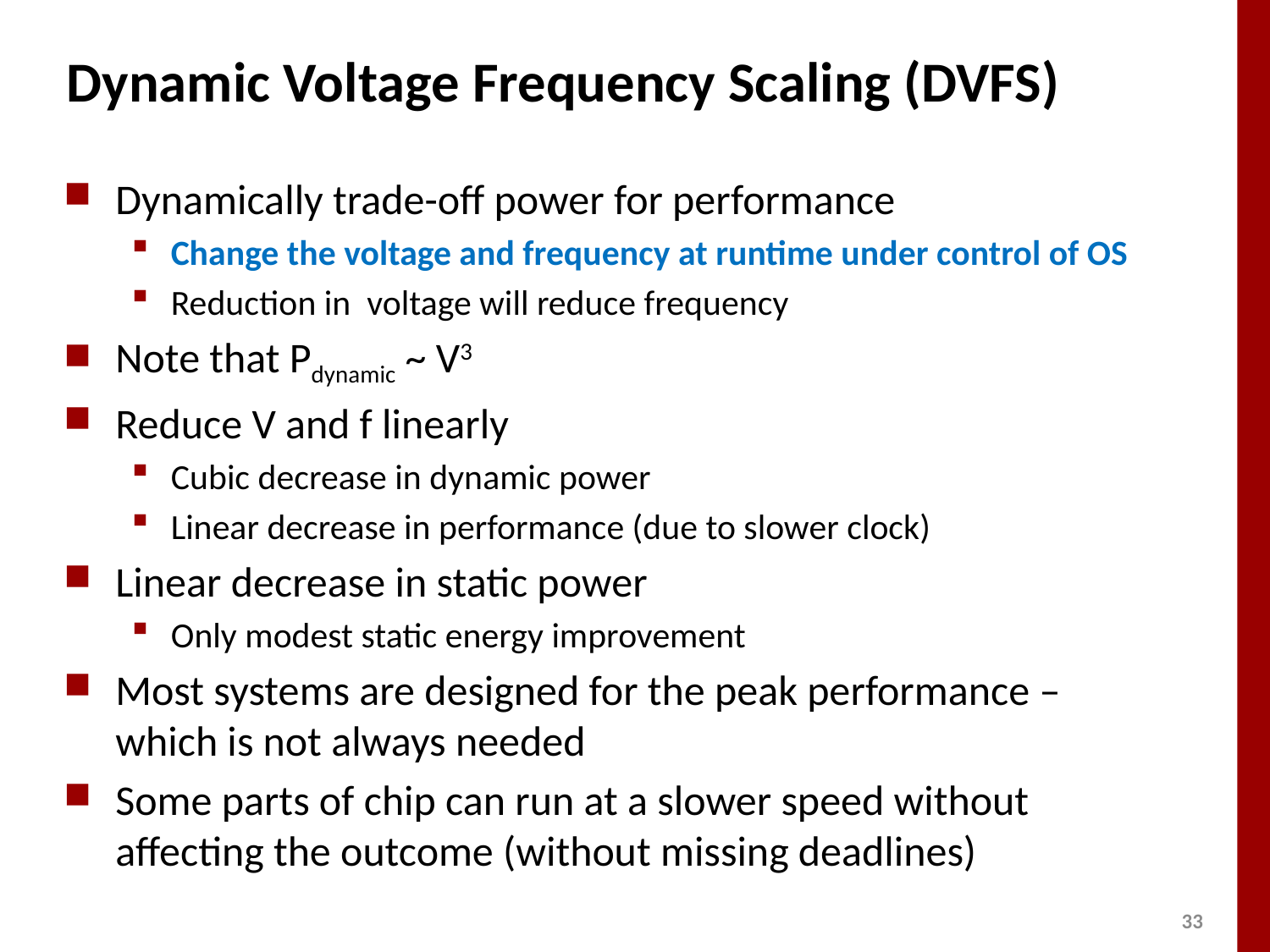

# Dynamic Voltage Frequency Scaling (DVFS)
Dynamically trade-off power for performance
Change the voltage and frequency at runtime under control of OS
Reduction in  voltage will reduce frequency
Note that Pdynamic ~ V3
Reduce V and f linearly
Cubic decrease in dynamic power
Linear decrease in performance (due to slower clock)
Linear decrease in static power
Only modest static energy improvement
Most systems are designed for the peak performance – which is not always needed
Some parts of chip can run at a slower speed without affecting the outcome (without missing deadlines)